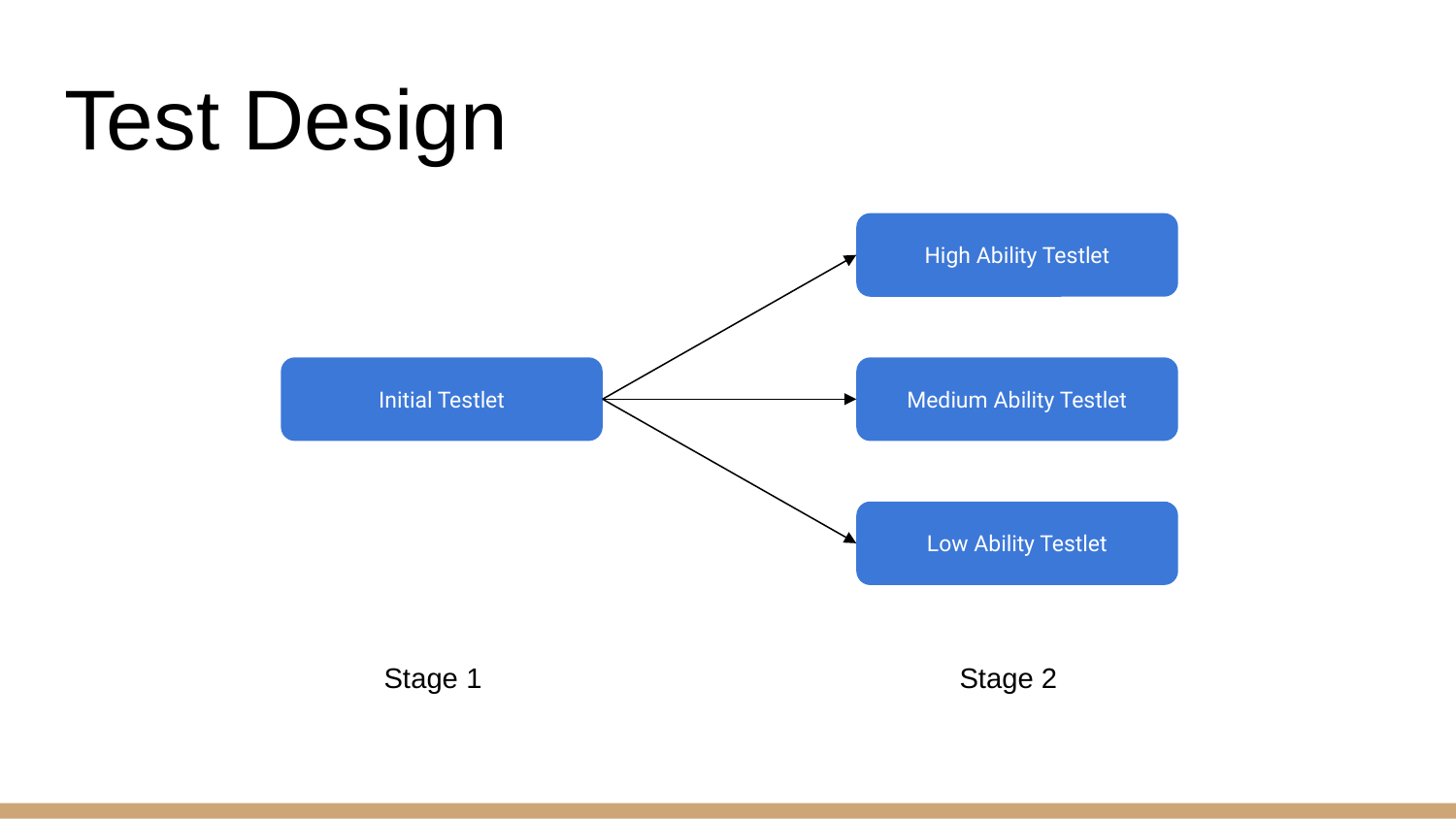

# Test Design
High Ability Testlet
Medium Ability Testlet
Initial Testlet
Low Ability Testlet
Stage 1
Stage 2